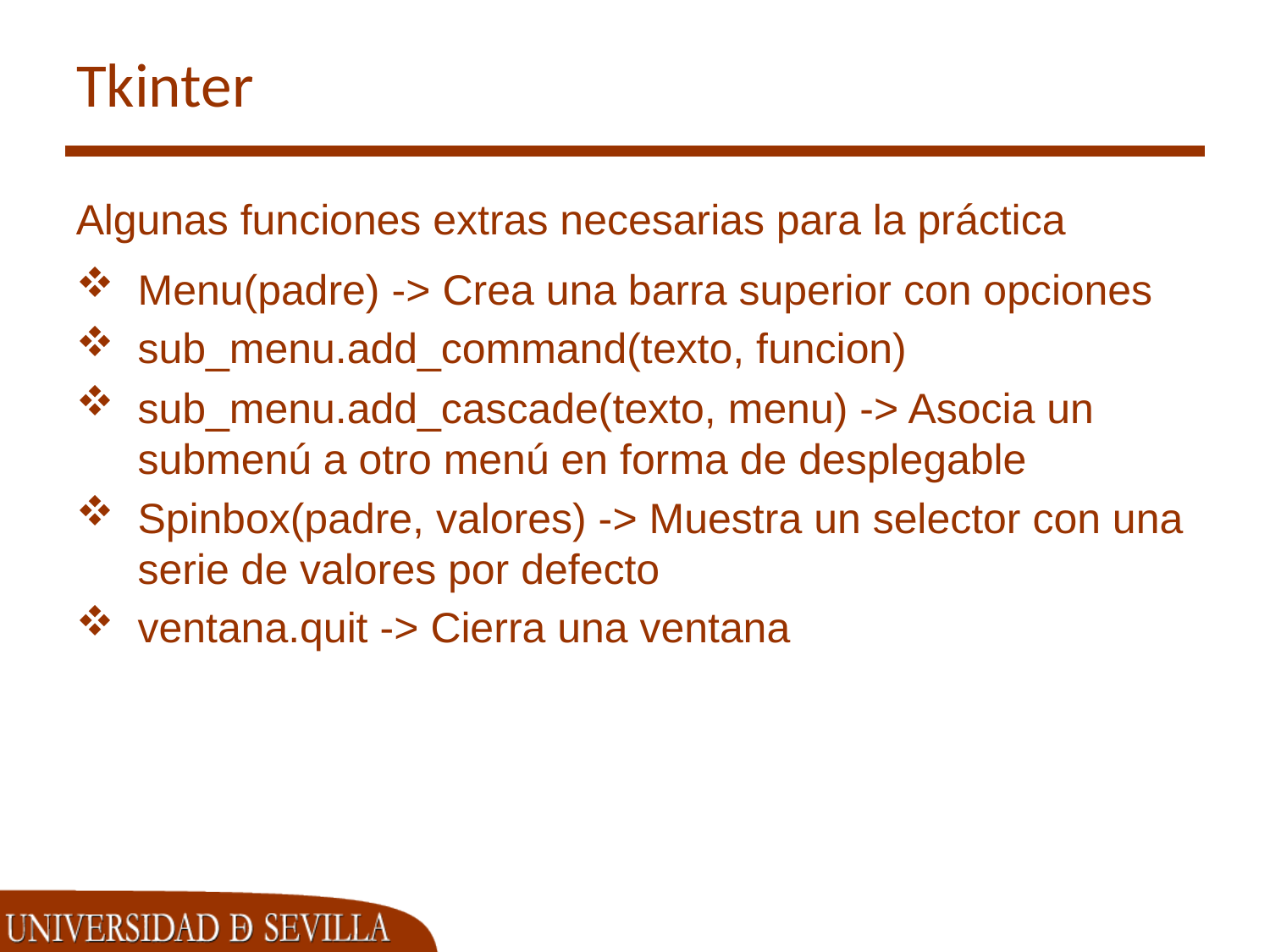

# Tkinter
Algunas funciones extras necesarias para la práctica
Menu(padre) -> Crea una barra superior con opciones
sub_menu.add_command(texto, funcion)
sub_menu.add_cascade(texto, menu) -> Asocia un submenú a otro menú en forma de desplegable
Spinbox(padre, valores) -> Muestra un selector con una serie de valores por defecto
ventana.quit -> Cierra una ventana